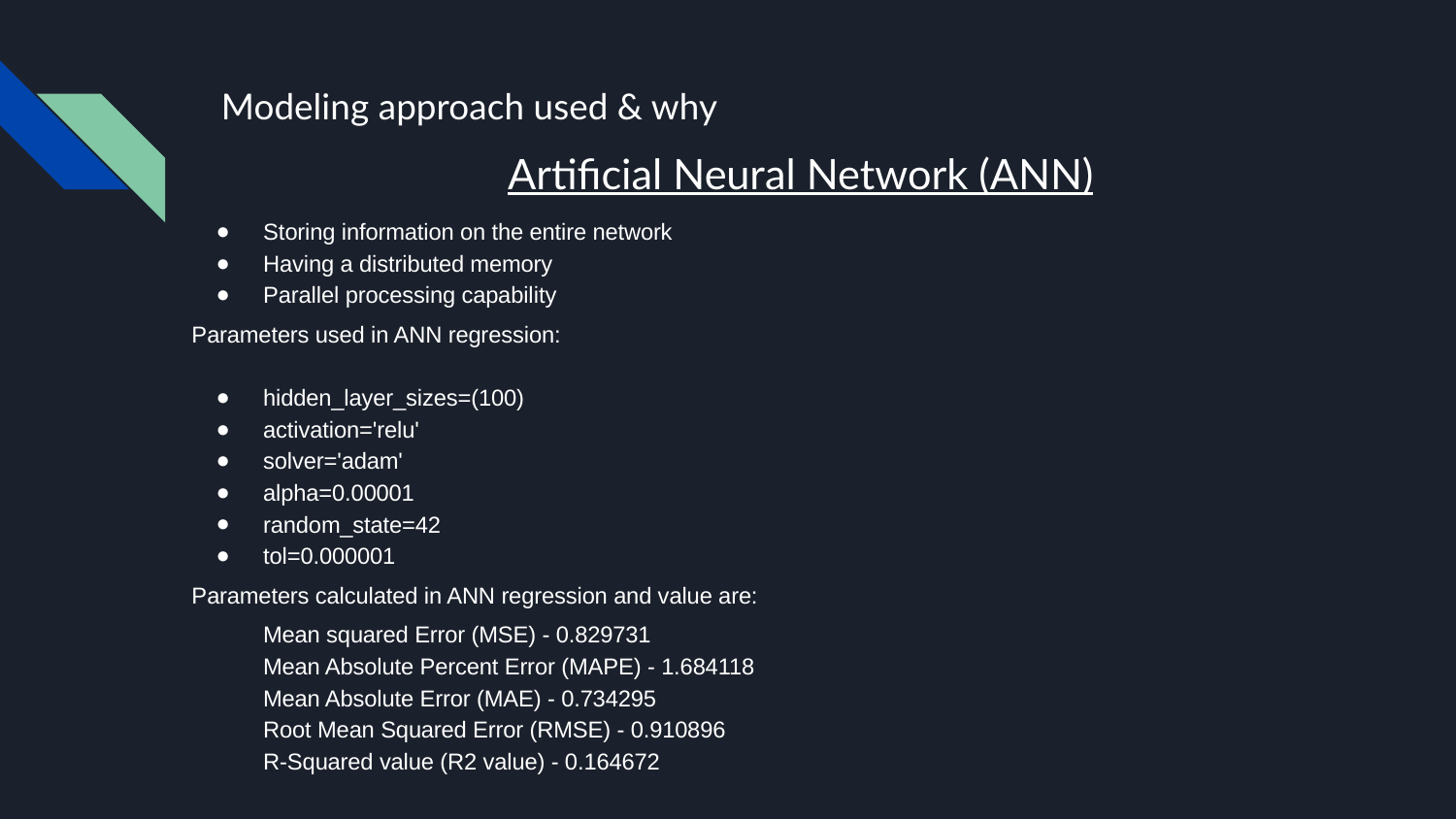

# Modeling approach used & why
Artificial Neural Network (ANN)

Storing information on the entire network
Having a distributed memory
Parallel processing capability
Parameters used in ANN regression:

hidden_layer_sizes=(100)
activation='relu'
solver='adam'
alpha=0.00001
random_state=42
tol=0.000001
Parameters calculated in ANN regression and value are:
Mean squared Error (MSE) - 0.829731
Mean Absolute Percent Error (MAPE) - 1.684118
Mean Absolute Error (MAE) - 0.734295
Root Mean Squared Error (RMSE) - 0.910896
R-Squared value (R2 value) - 0.164672